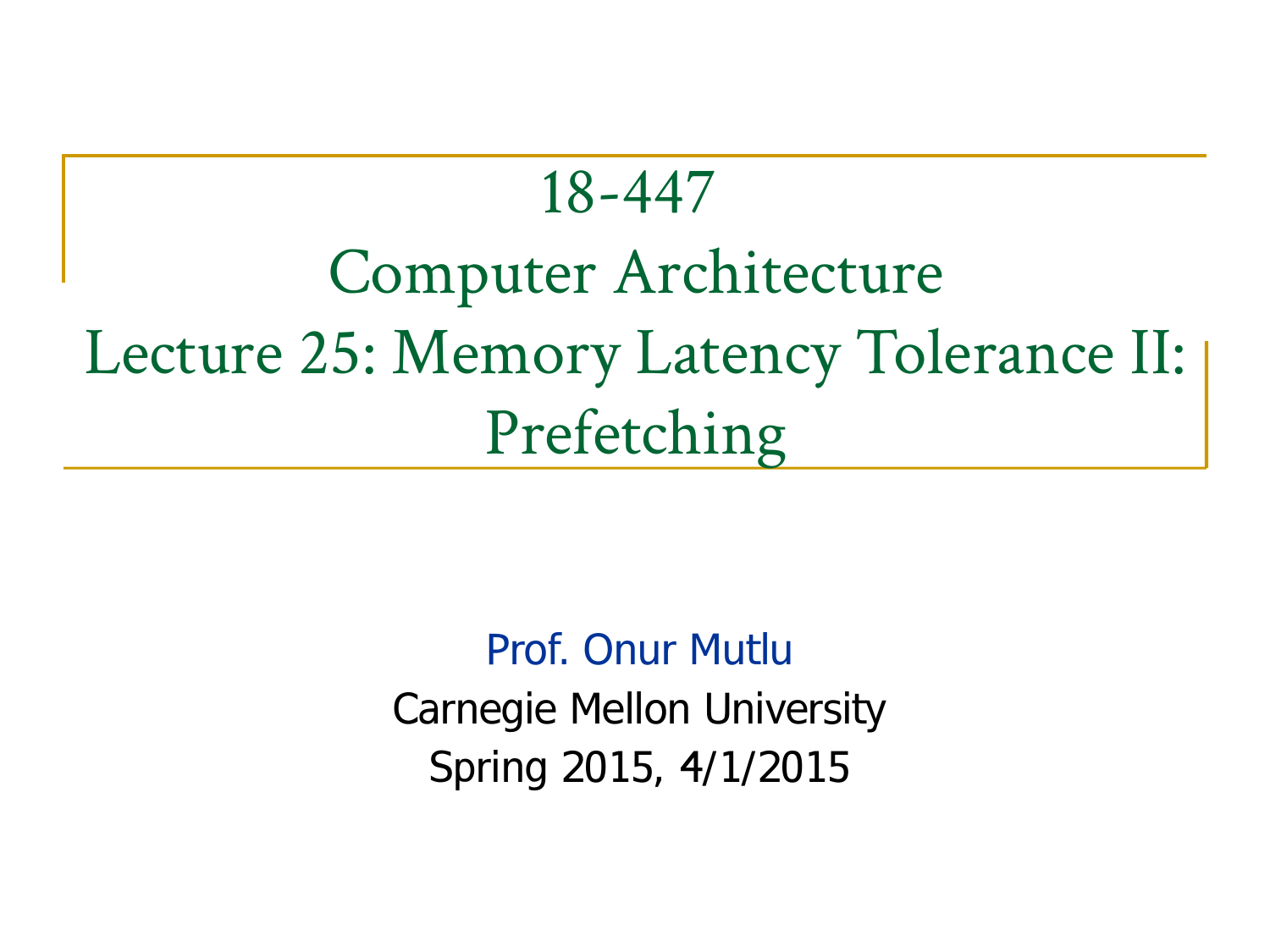

# 18-447 Computer Architecture Lecture 25: Memory Latency Tolerance II: Prefetching

Prof. Onur Mutlu
Carnegie Mellon University
Spring 2015, 4/1/2015